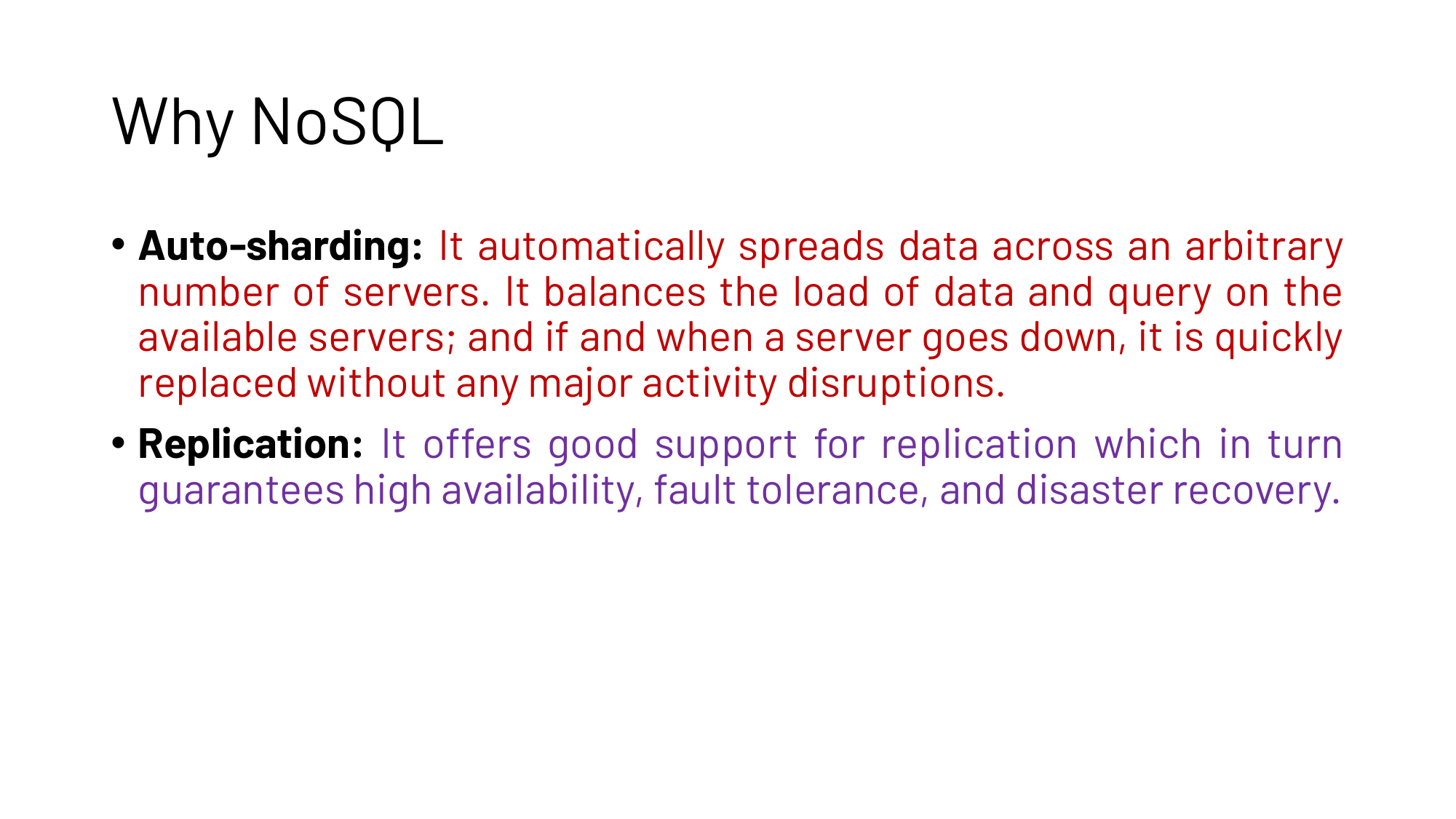

# Why NoSQL
Auto-sharding: It automatically spreads data across an arbitrary number of servers. It balances the load of data and query on the available servers; and if and when a server goes down, it is quickly replaced without any major activity disruptions.
Replication: It offers good support for replication which in turn guarantees high availability, fault tolerance, and disaster recovery.